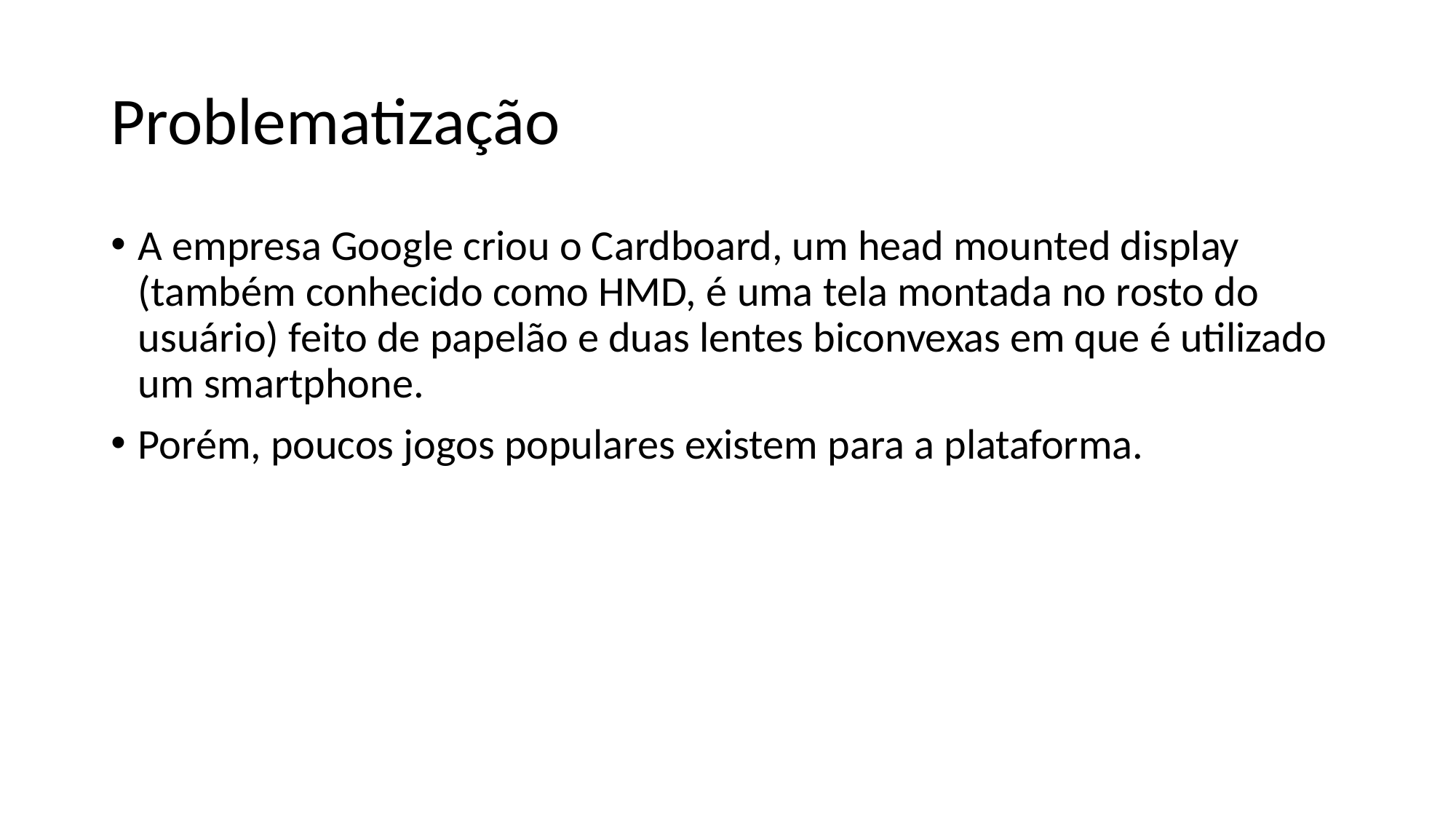

# Problematização
A empresa Google criou o Cardboard, um head mounted display (também conhecido como HMD, é uma tela montada no rosto do usuário) feito de papelão e duas lentes biconvexas em que é utilizado um smartphone.
Porém, poucos jogos populares existem para a plataforma.